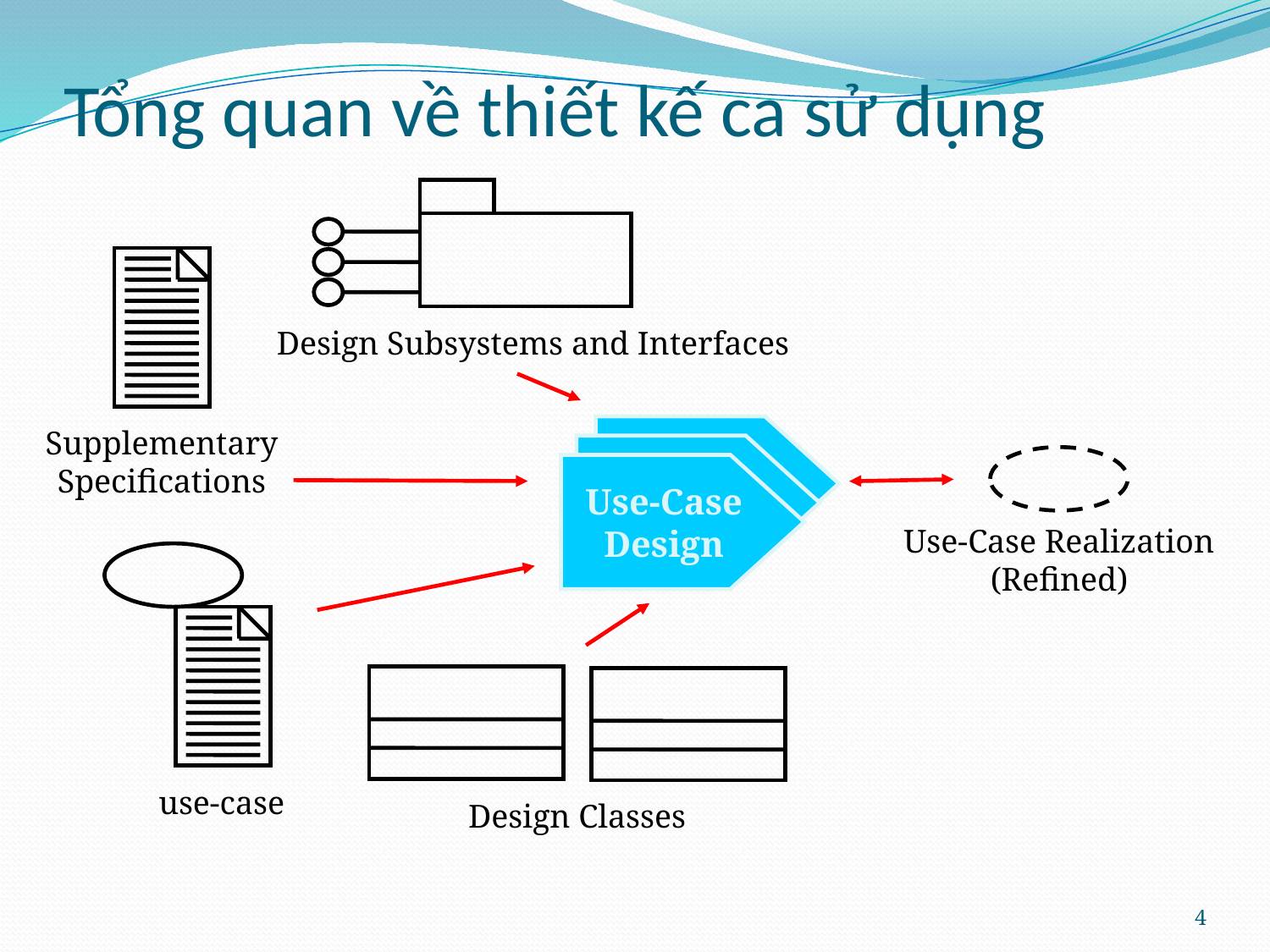

# Tổng quan về thiết kế ca sử dụng

Supplementary
Specifications
Design Subsystems and Interfaces

Use-Case Realization
(Refined)
Use-Case
Design

use-case

Design Classes
4